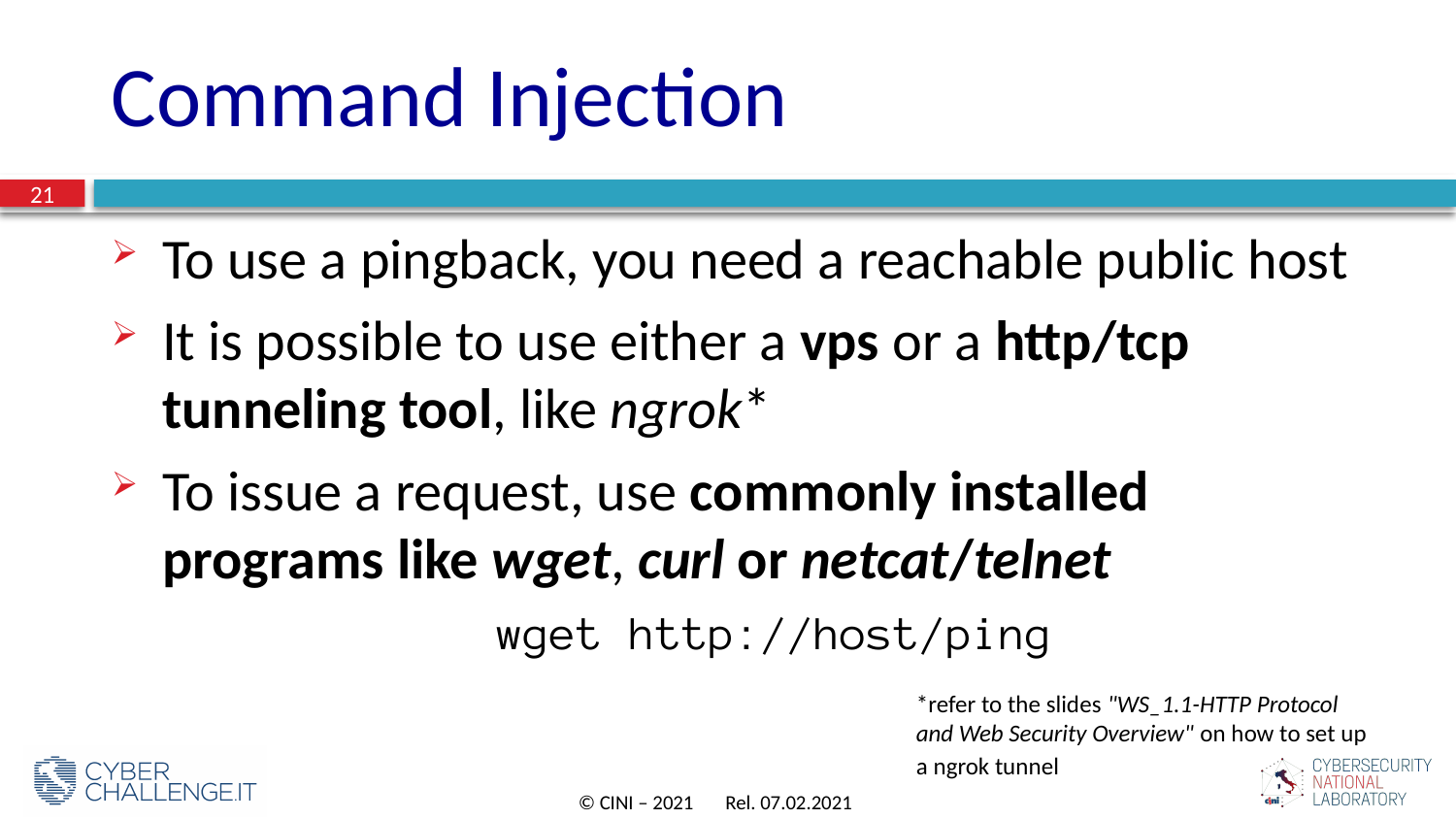

# Command Injection
21
To use a pingback, you need a reachable public host
It is possible to use either a vps or a http/tcp tunneling tool, like ngrok*
To issue a request, use commonly installed programs like wget, curl or netcat/telnet
wget http://host/ping
*refer to the slides "WS_1.1-HTTP Protocol and Web Security Overview" on how to set up a ngrok tunnel